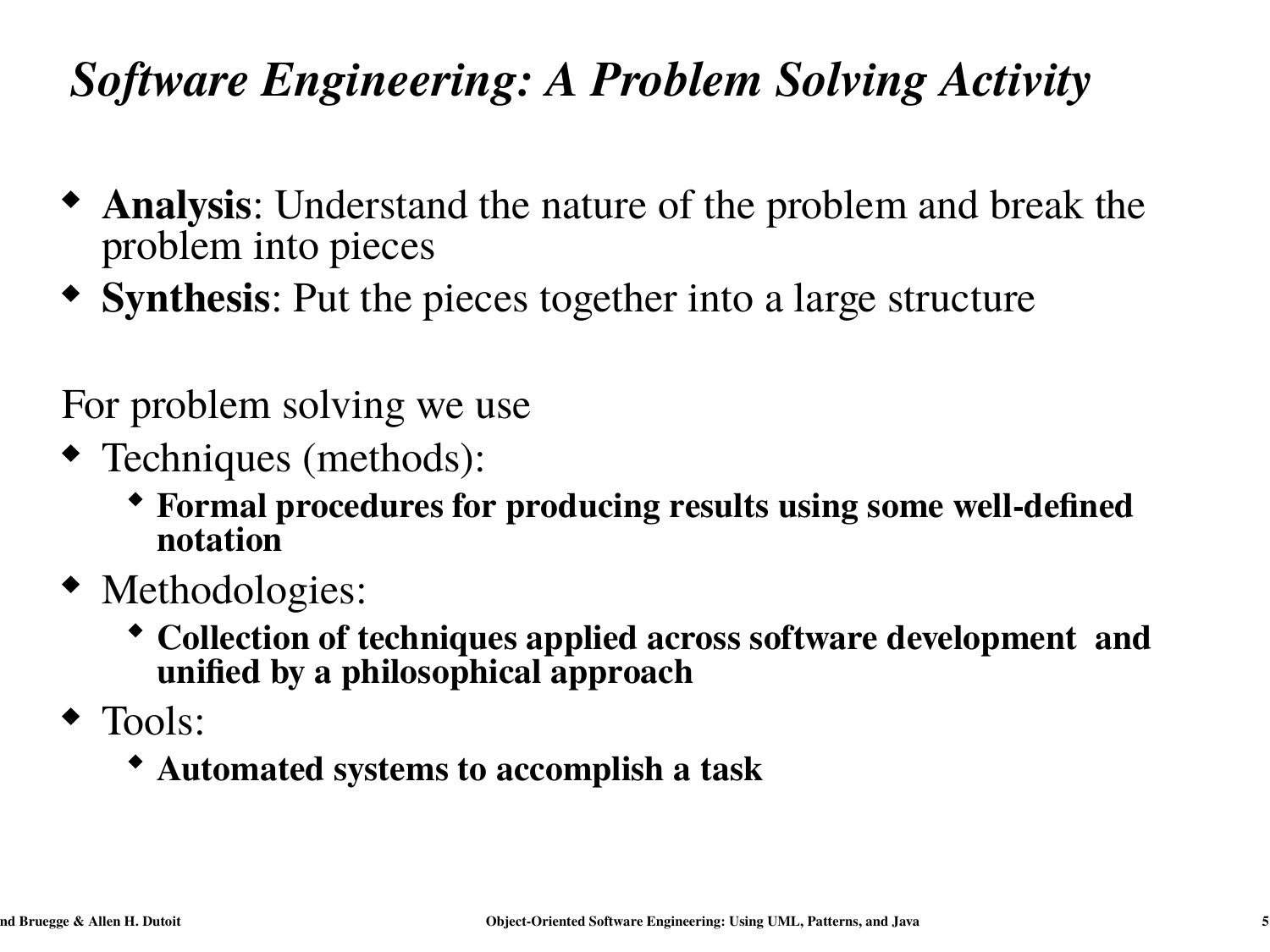

# Software Engineering: A Problem Solving Activity
Analysis: Understand the nature of the problem and break the  problem into pieces
Synthesis: Put the pieces together into a large structure

For problem solving we use
Techniques (methods):
Formal procedures for producing results using some well-defined notation
Methodologies:
Collection of techniques applied across software development  and unified by a philosophical approach
Tools:
Automated systems to accomplish a task